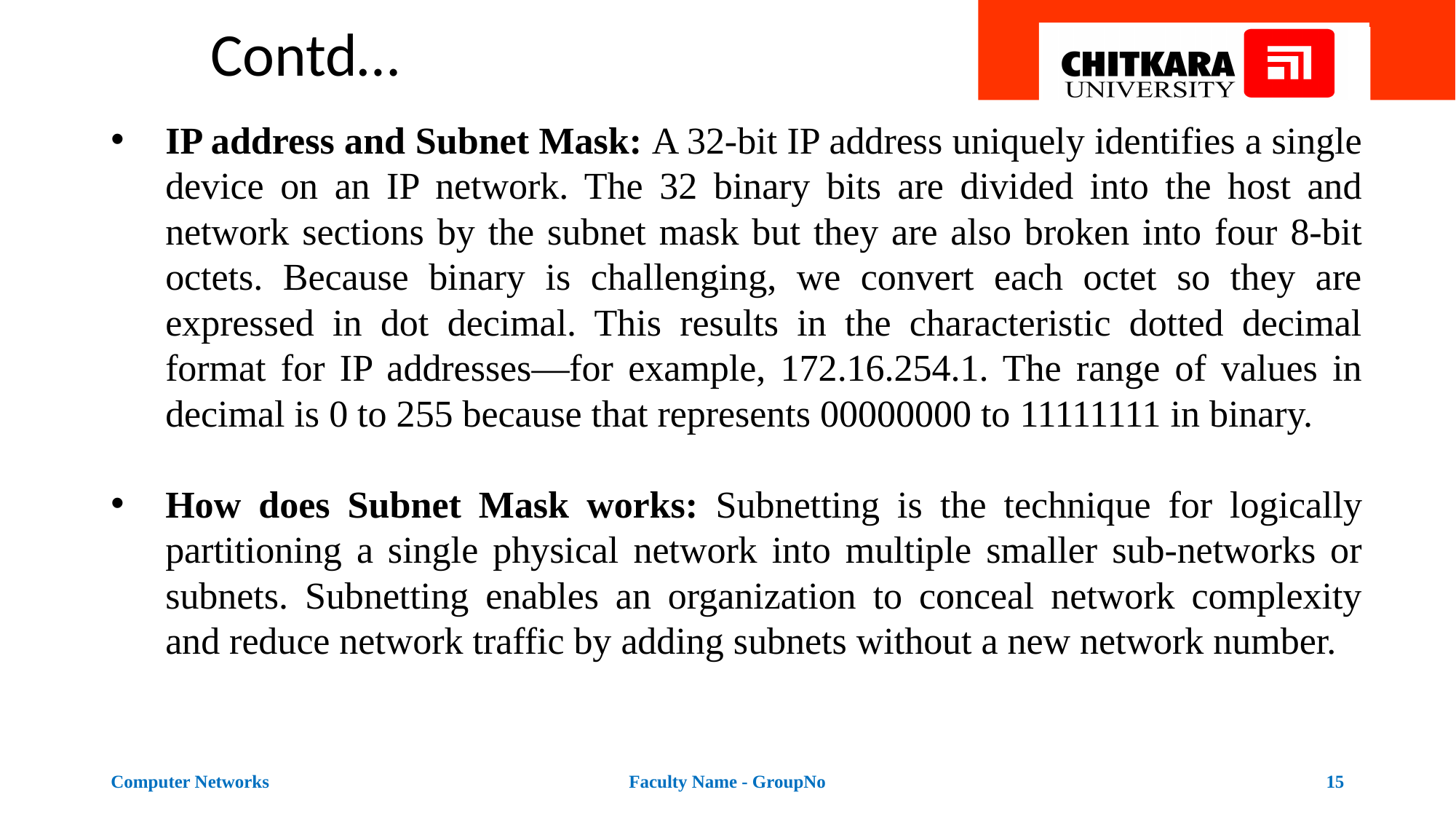

# Contd…
IP address and Subnet Mask: A 32-bit IP address uniquely identifies a single device on an IP network. The 32 binary bits are divided into the host and network sections by the subnet mask but they are also broken into four 8-bit octets. Because binary is challenging, we convert each octet so they are expressed in dot decimal. This results in the characteristic dotted decimal format for IP addresses—for example, 172.16.254.1. The range of values in decimal is 0 to 255 because that represents 00000000 to 11111111 in binary.

How does Subnet Mask works: Subnetting is the technique for logically partitioning a single physical network into multiple smaller sub-networks or subnets. Subnetting enables an organization to conceal network complexity and reduce network traffic by adding subnets without a new network number.

Computer Networks
Faculty Name - GroupNo
15